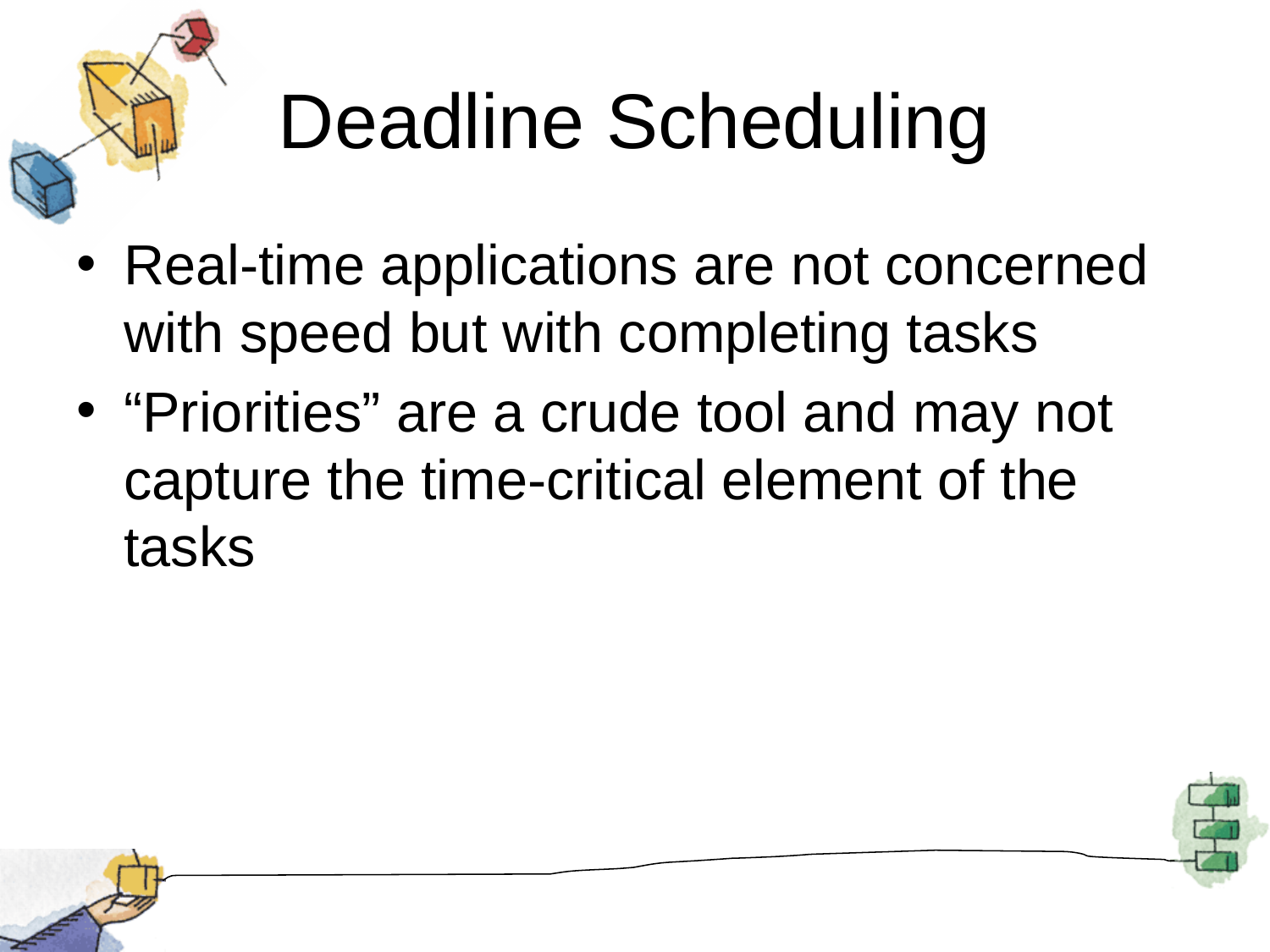

# Deadline Scheduling
Real-time applications are not concerned with speed but with completing tasks
“Priorities” are a crude tool and may not capture the time-critical element of the tasks